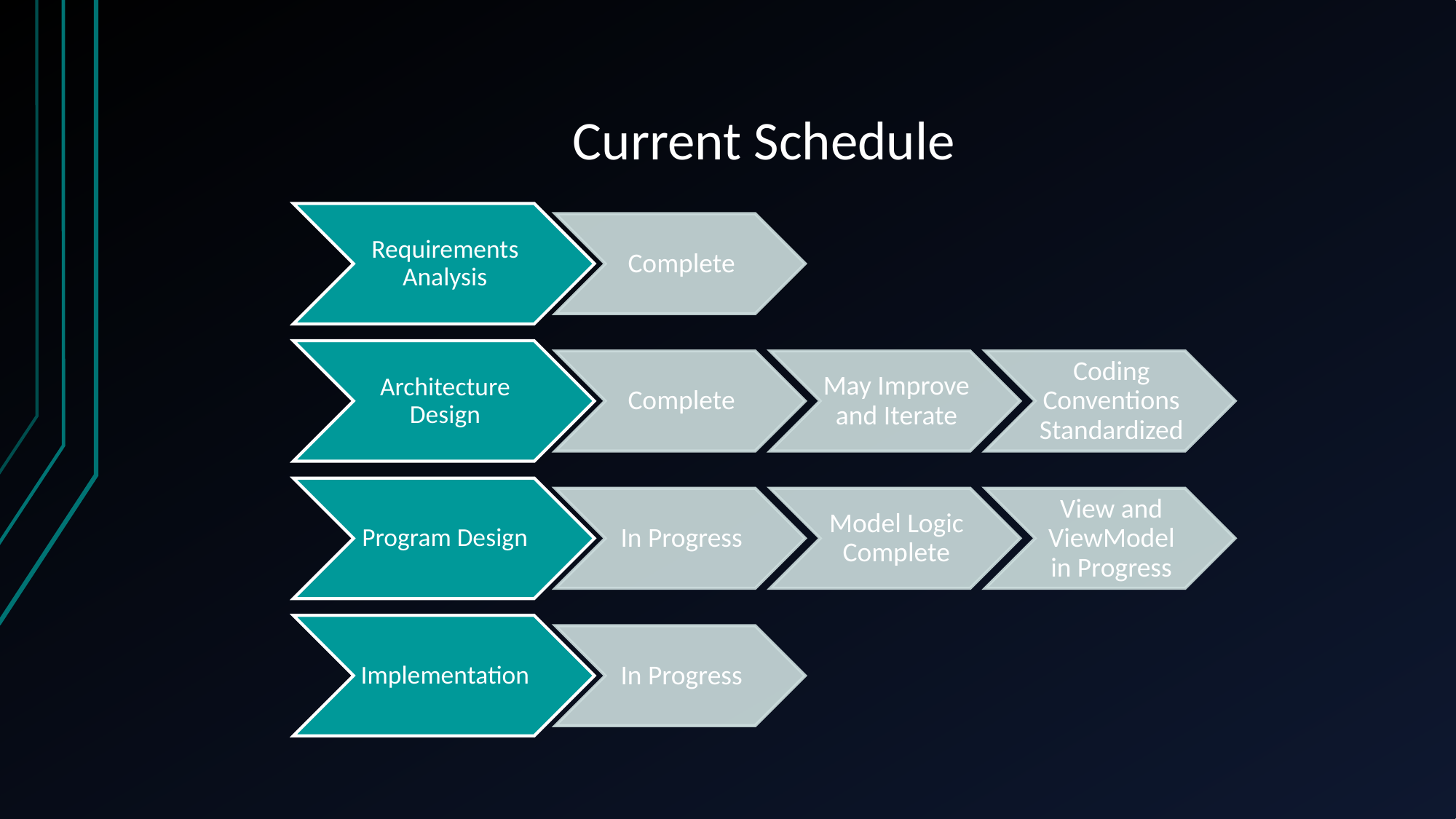

# Current Schedule
Requirements Analysis
Complete
Architecture Design
Complete
May Improve and Iterate
Coding Conventions Standardized
Program Design
In Progress
Model Logic Complete
View and ViewModel in Progress
Implementation
In Progress